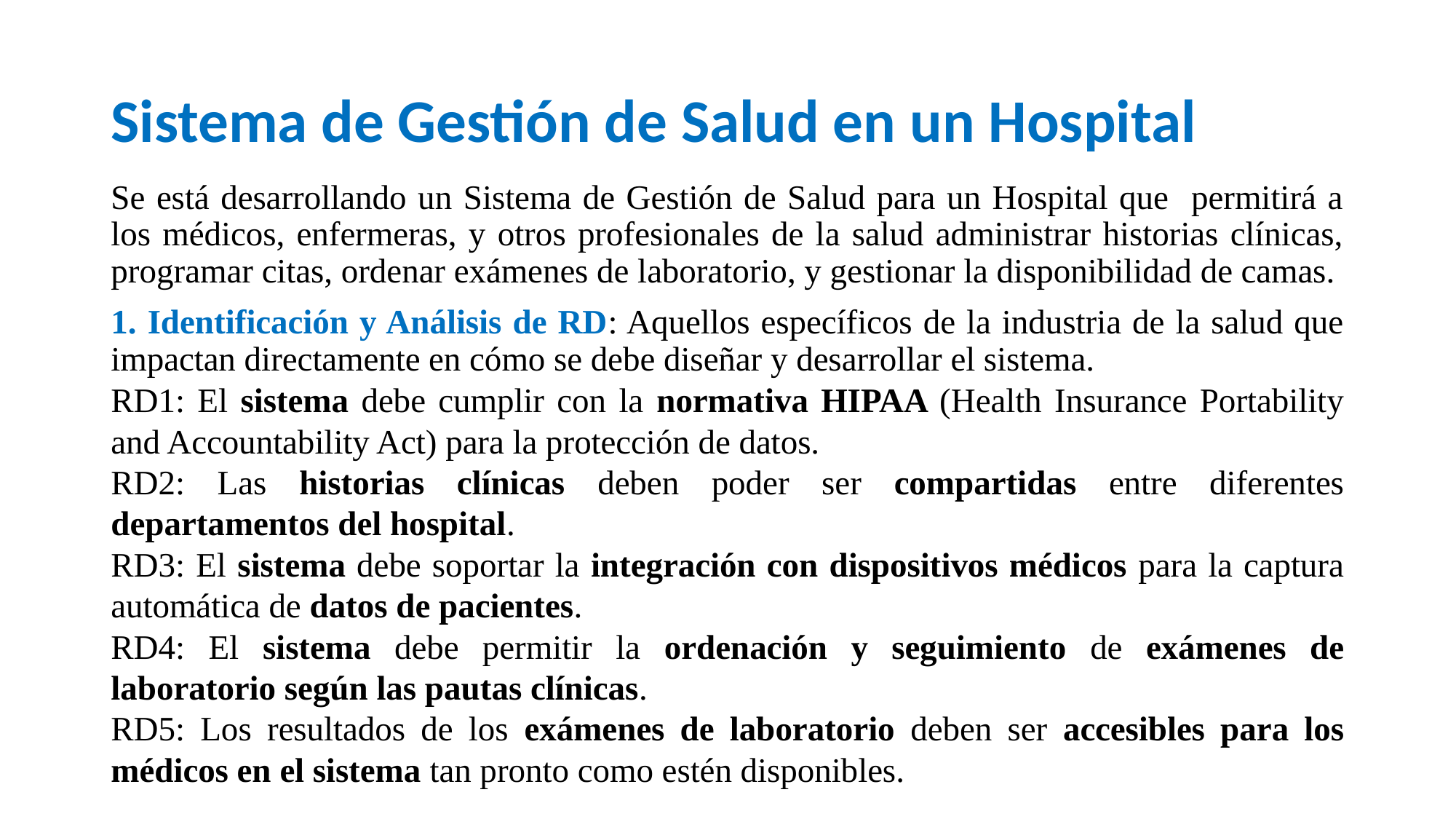

# Sistema de Gestión de Salud en un Hospital
Se está desarrollando un Sistema de Gestión de Salud para un Hospital que  permitirá a los médicos, enfermeras, y otros profesionales de la salud administrar historias clínicas, programar citas, ordenar exámenes de laboratorio, y gestionar la disponibilidad de camas.
1. Identificación y Análisis de RD: Aquellos específicos de la industria de la salud que impactan directamente en cómo se debe diseñar y desarrollar el sistema.
RD1: El sistema debe cumplir con la normativa HIPAA (Health Insurance Portability and Accountability Act) para la protección de datos.
RD2: Las historias clínicas deben poder ser compartidas entre diferentes departamentos del hospital.
RD3: El sistema debe soportar la integración con dispositivos médicos para la captura automática de datos de pacientes.
RD4: El sistema debe permitir la ordenación y seguimiento de exámenes de laboratorio según las pautas clínicas.
RD5: Los resultados de los exámenes de laboratorio deben ser accesibles para los médicos en el sistema tan pronto como estén disponibles.